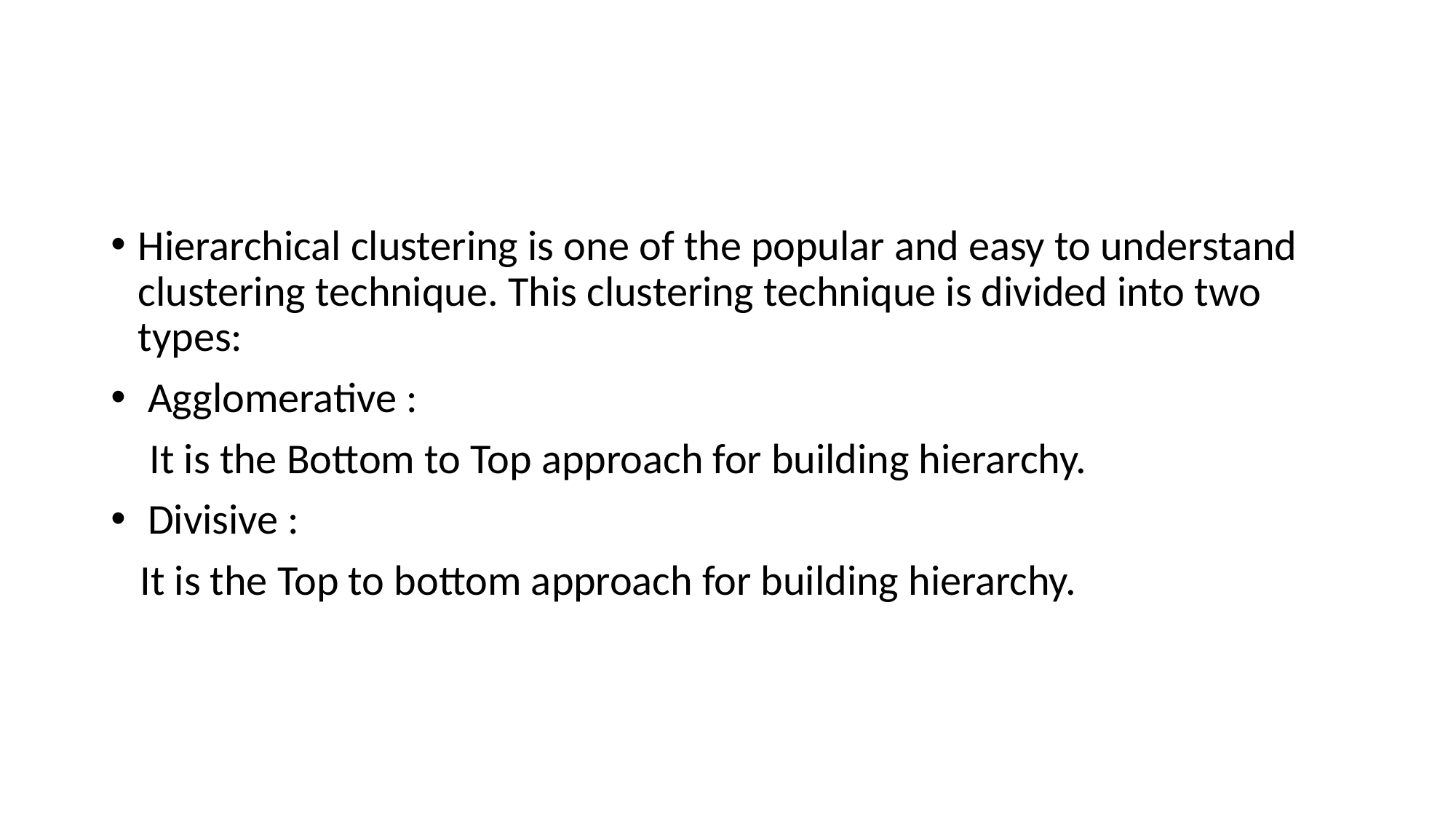

#
Hierarchical clustering is one of the popular and easy to understand clustering technique. This clustering technique is divided into two types:
 Agglomerative :
    It is the Bottom to Top approach for building hierarchy.
 Divisive :
   It is the Top to bottom approach for building hierarchy.